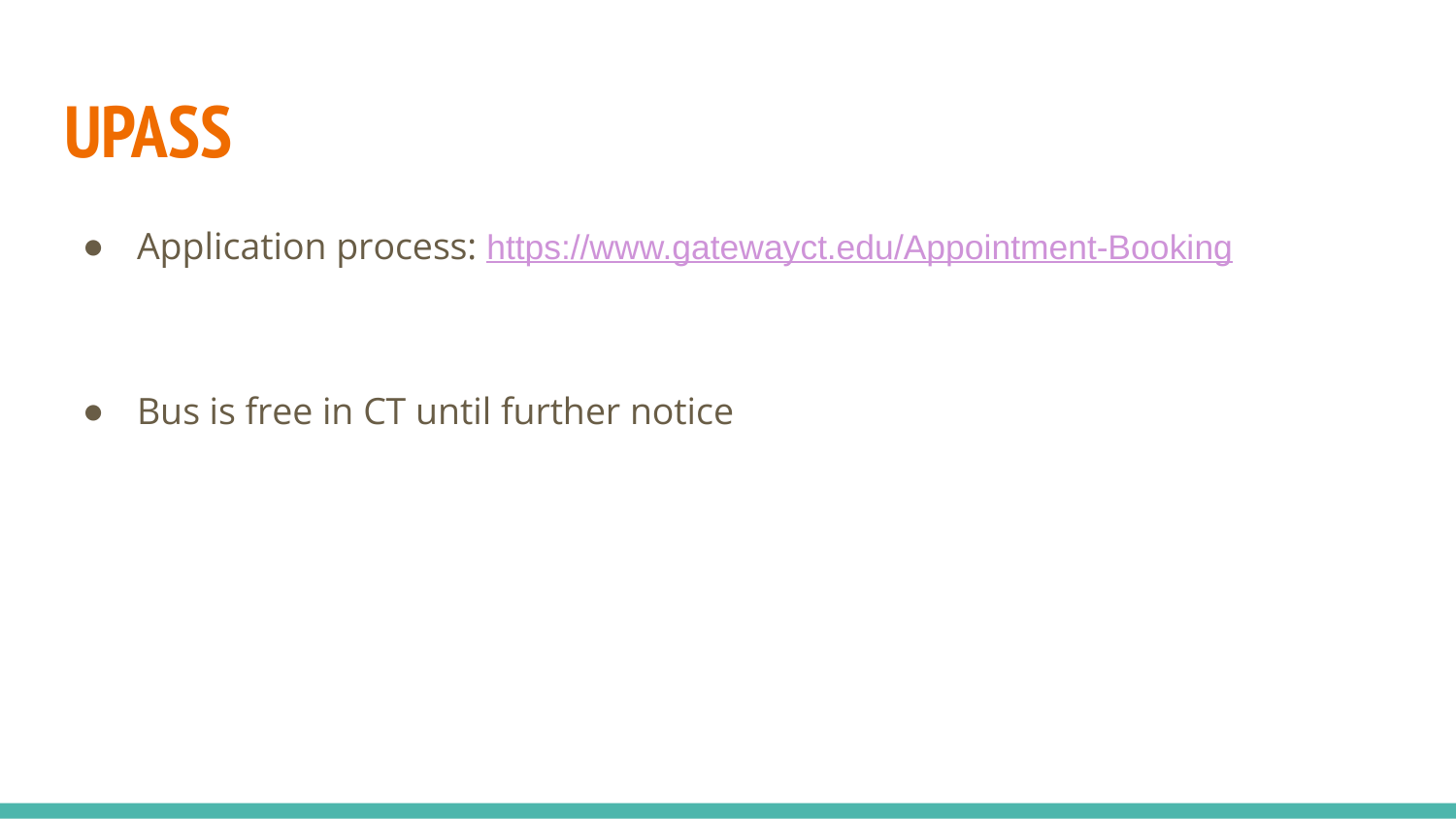

# UPASS
Application process: https://www.gatewayct.edu/Appointment-Booking

Bus is free in CT until further notice